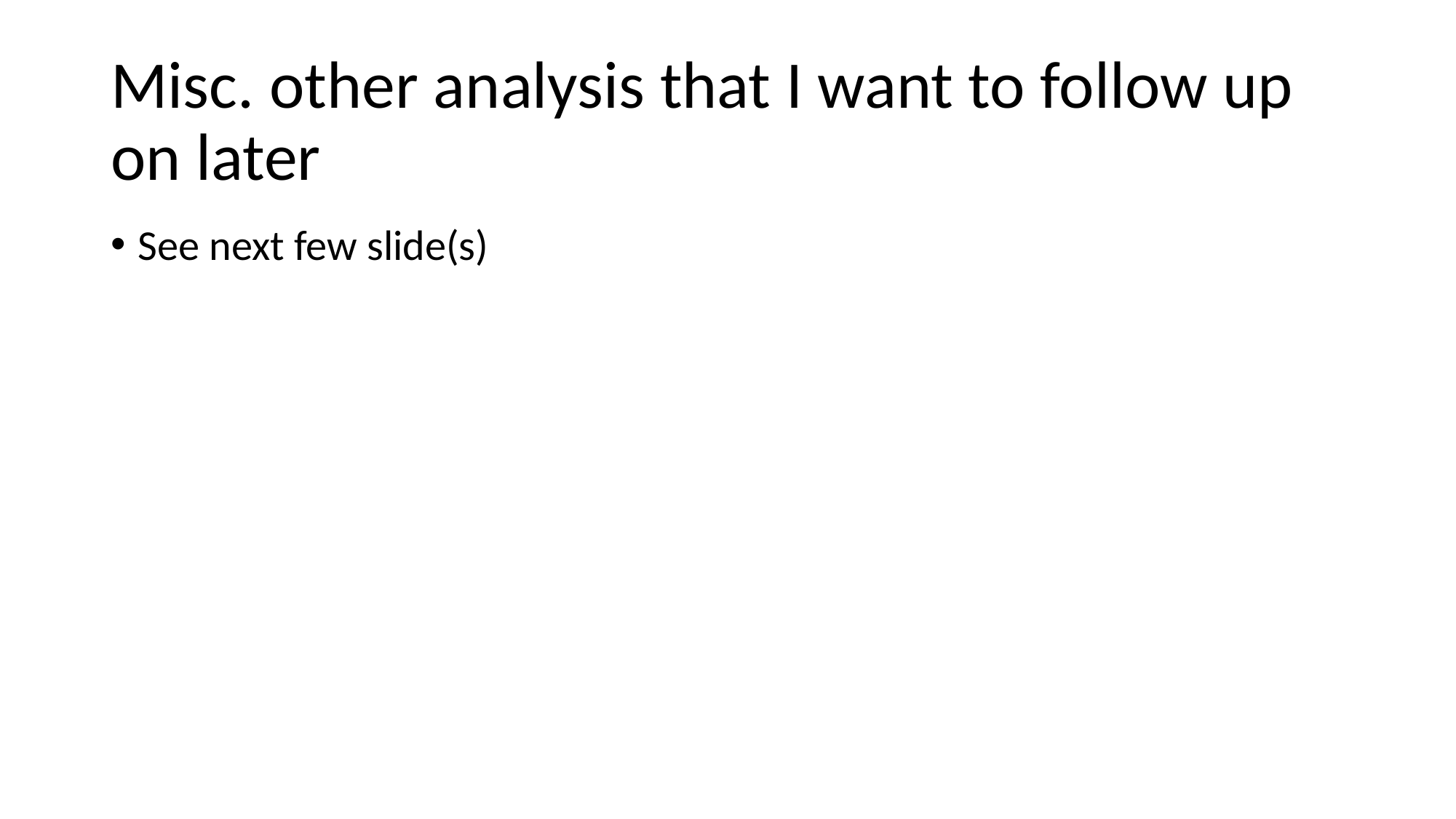

# Misc. other analysis that I want to follow up on later
See next few slide(s)